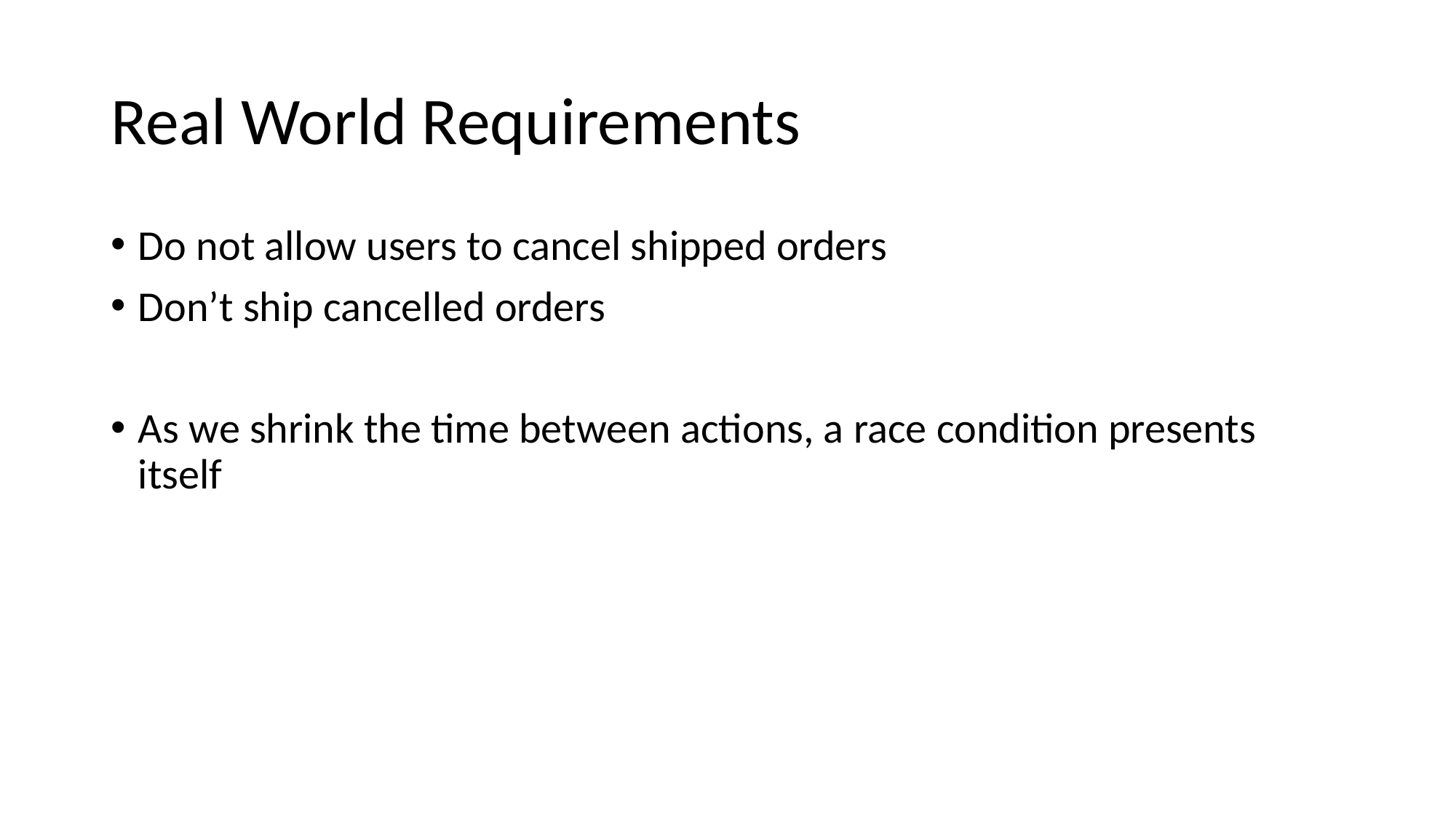

# Real World Requirements
Do not allow users to cancel shipped orders
Don’t ship cancelled orders

As we shrink the time between actions, a race condition presents itself